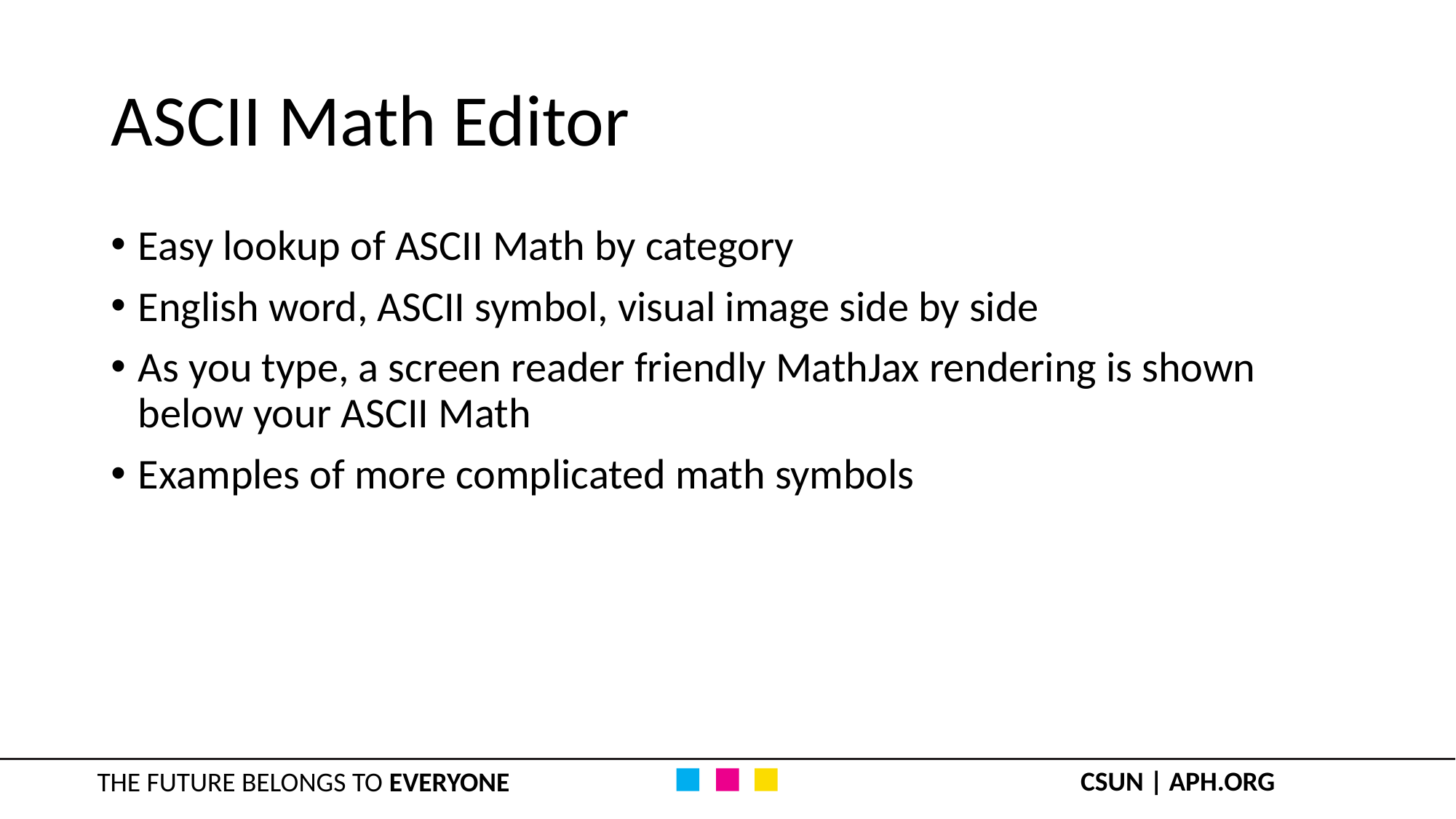

# ASCII Math Editor
Easy lookup of ASCII Math by category
English word, ASCII symbol, visual image side by side
As you type, a screen reader friendly MathJax rendering is shown below your ASCII Math
Examples of more complicated math symbols